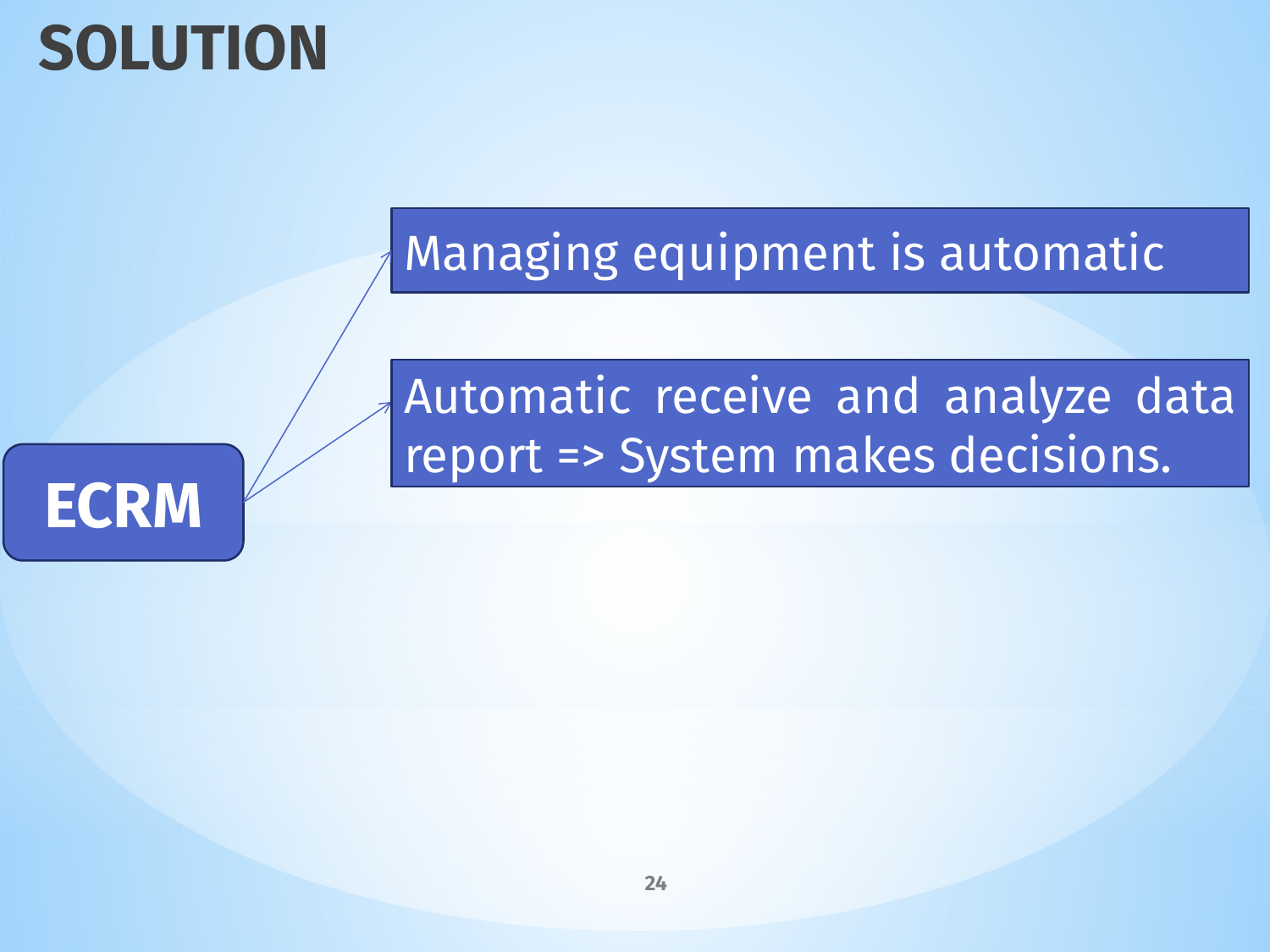

SOLUTION
Managing equipment is automatic
Automatic receive and analyze data report => System makes decisions.
ECRM
24